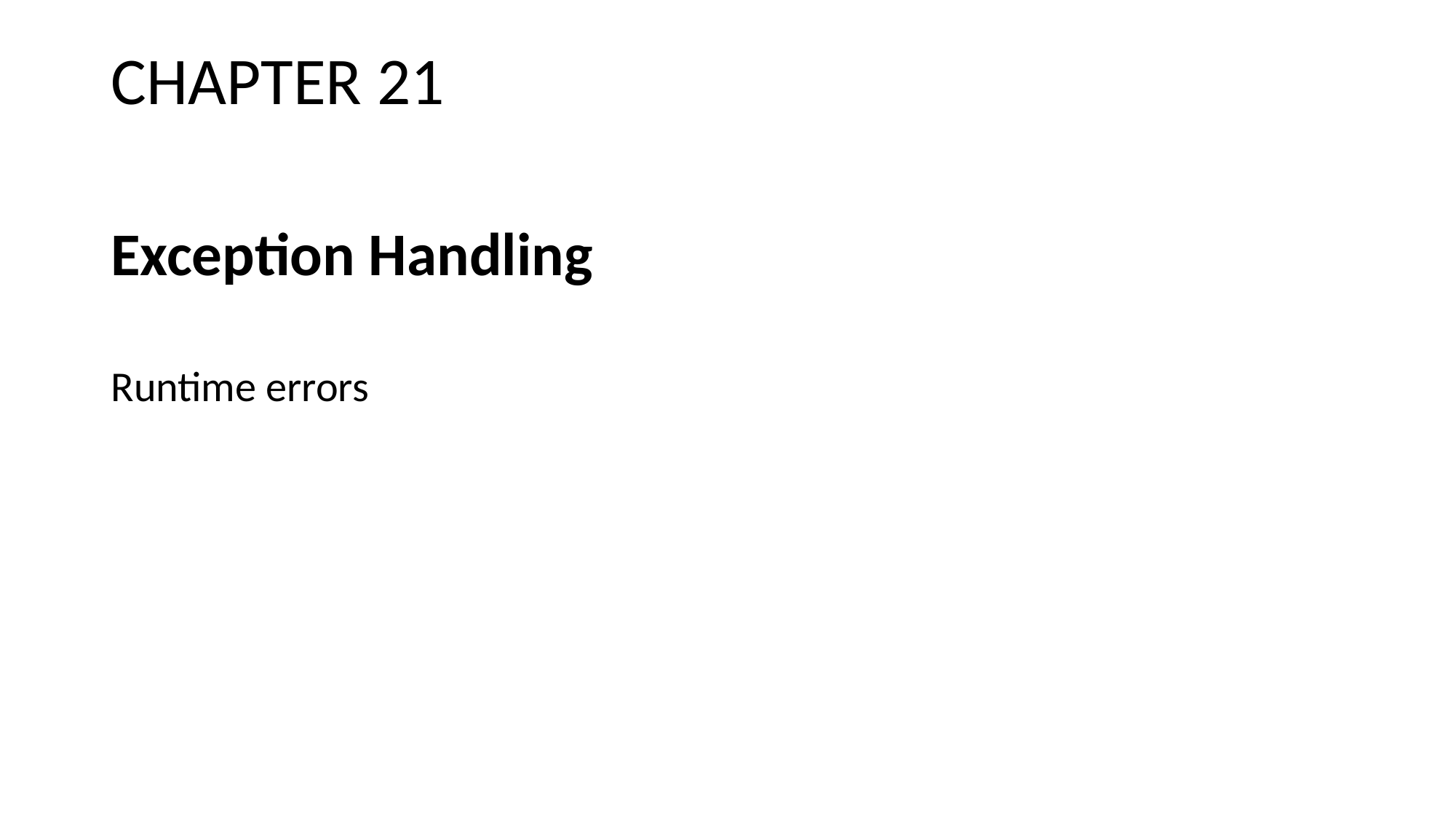

# CHAPTER 21
Exception Handling

Runtime errors